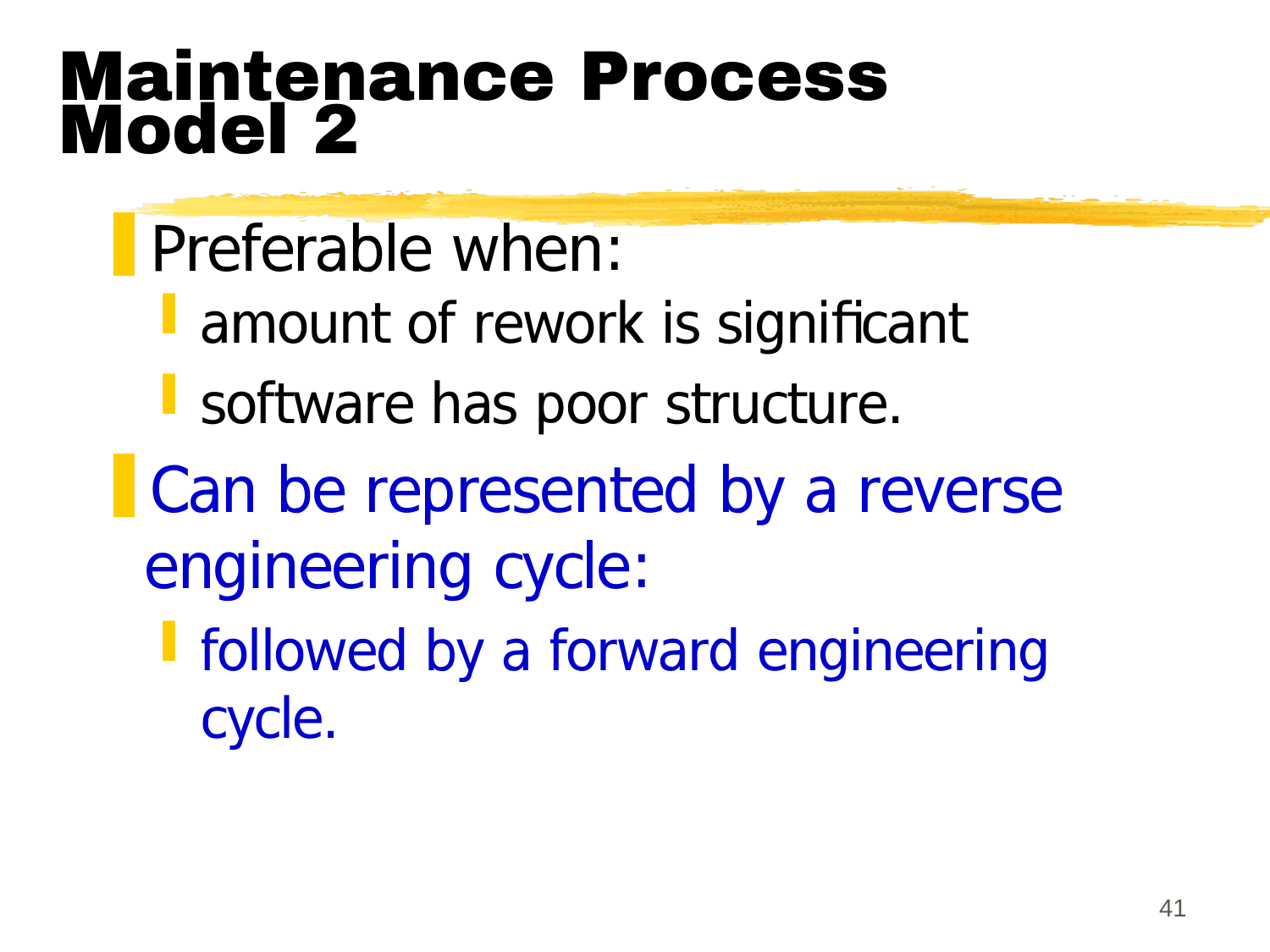

# Maintenance Process Model 2
Preferable when:
amount of rework is significant
software has poor structure.
Can be represented by a reverse engineering cycle:
followed by a forward engineering cycle.
41